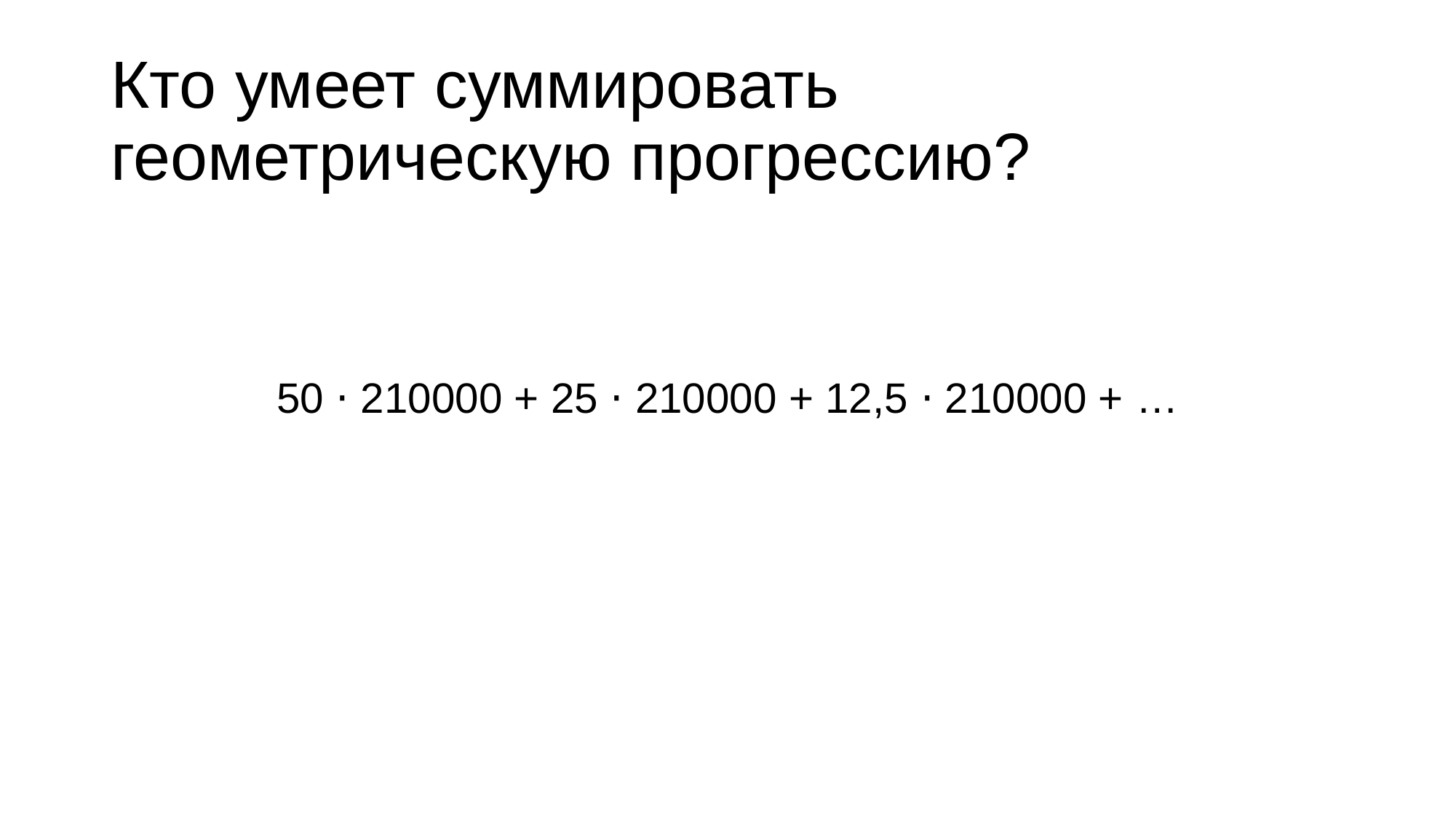

# Кто умеет суммировать геометрическую прогрессию?
50 ⋅ 210000 + 25 ⋅ 210000 + 12,5 ⋅ 210000 + …